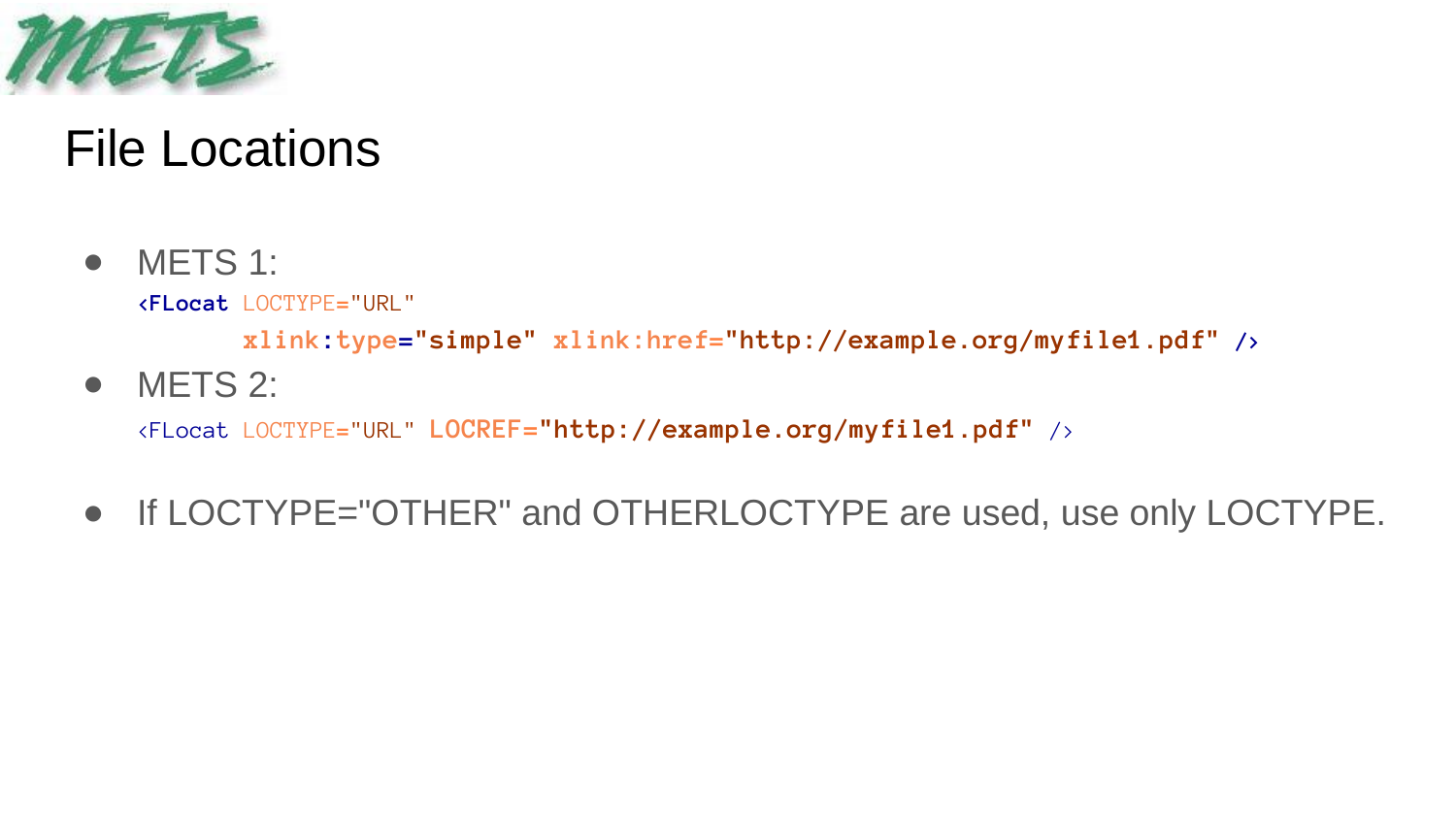

# File Locations
METS 1:
<FLocat LOCTYPE="URL"
        xlink:type="simple" xlink:href="http://example.org/myfile1.pdf" />
METS 2:
<FLocat LOCTYPE="URL" LOCREF="http://example.org/myfile1.pdf" />

If LOCTYPE="OTHER" and OTHERLOCTYPE are used, use only LOCTYPE.